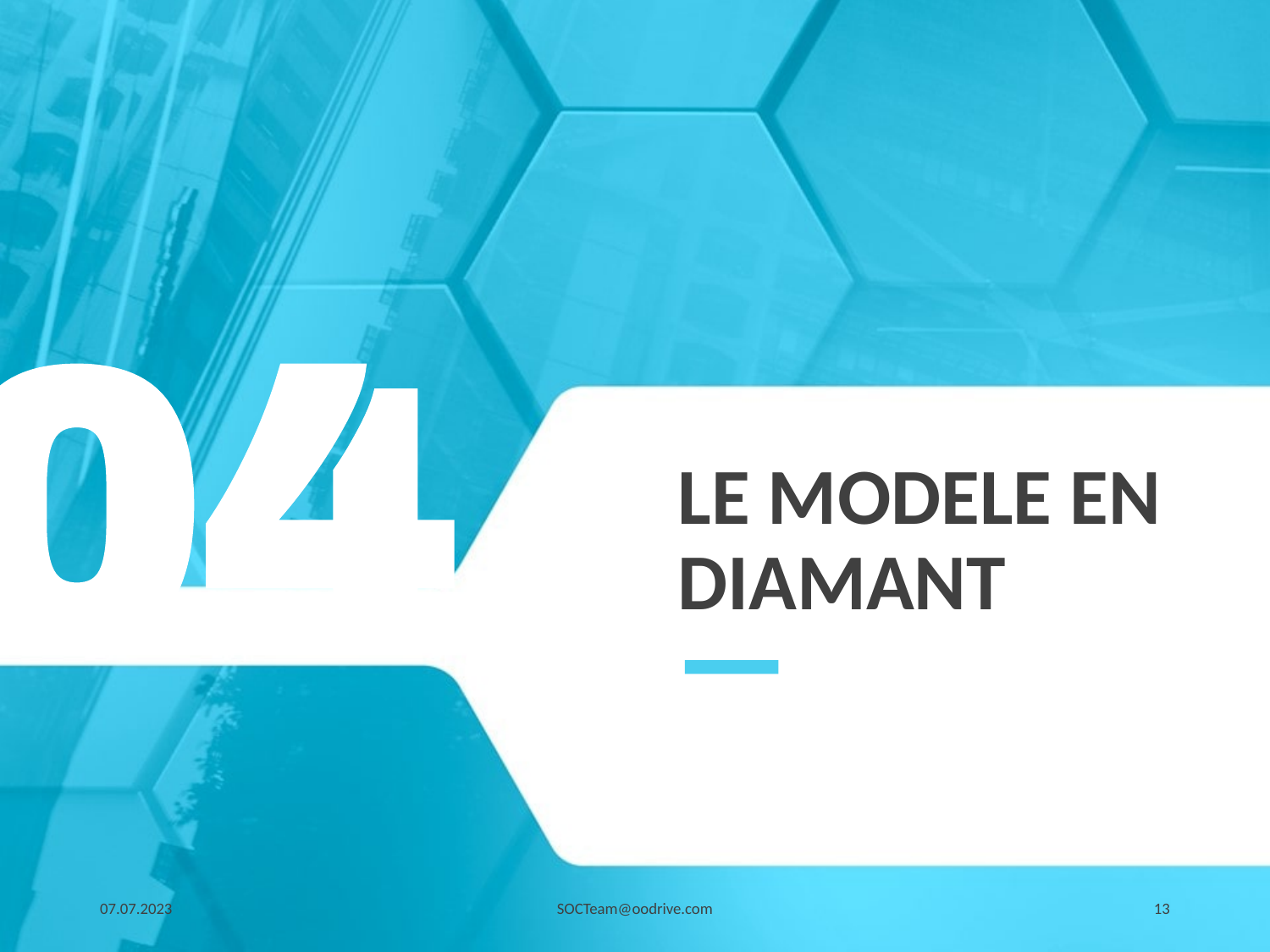

04
# Le modele en diamant
07.07.2023
SOCTeam@oodrive.com
13